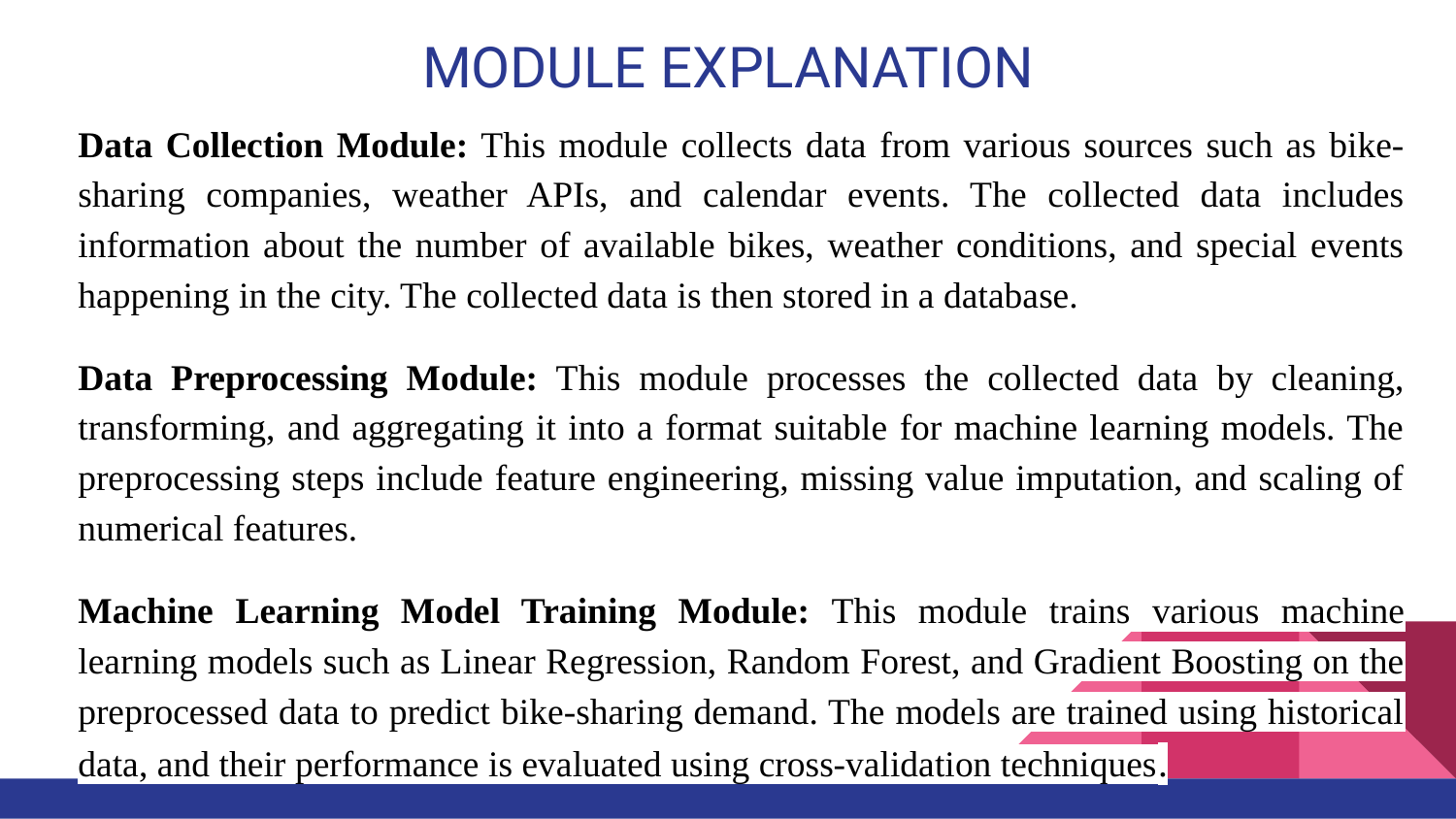

# MODULE EXPLANATION
Data Collection Module: This module collects data from various sources such as bike-sharing companies, weather APIs, and calendar events. The collected data includes information about the number of available bikes, weather conditions, and special events happening in the city. The collected data is then stored in a database.
Data Preprocessing Module: This module processes the collected data by cleaning, transforming, and aggregating it into a format suitable for machine learning models. The preprocessing steps include feature engineering, missing value imputation, and scaling of numerical features.
Machine Learning Model Training Module: This module trains various machine learning models such as Linear Regression, Random Forest, and Gradient Boosting on the preprocessed data to predict bike-sharing demand. The models are trained using historical data, and their performance is evaluated using cross-validation techniques.